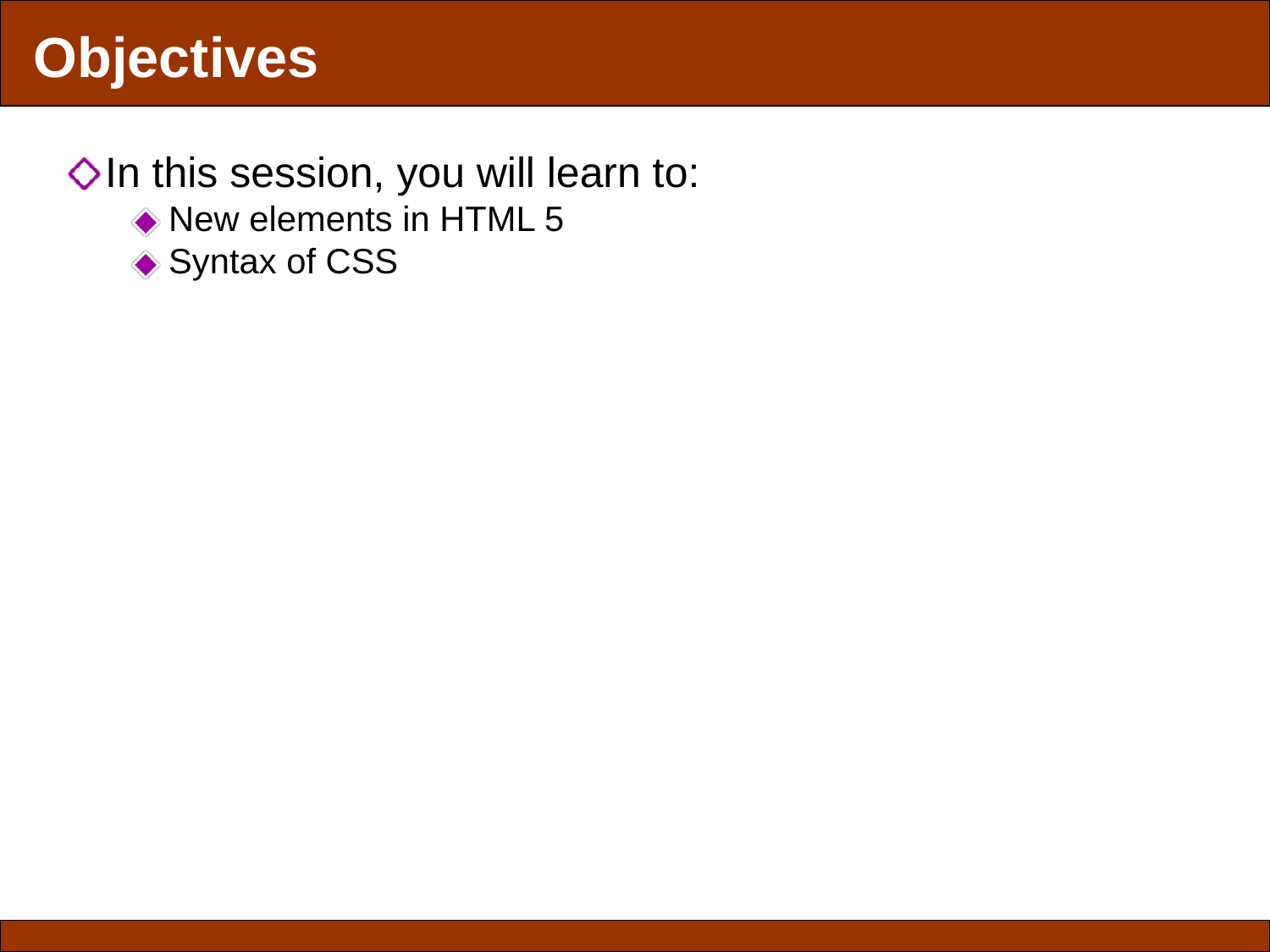

Objectives
In this session, you will learn to:
New elements in HTML 5
Syntax of CSS